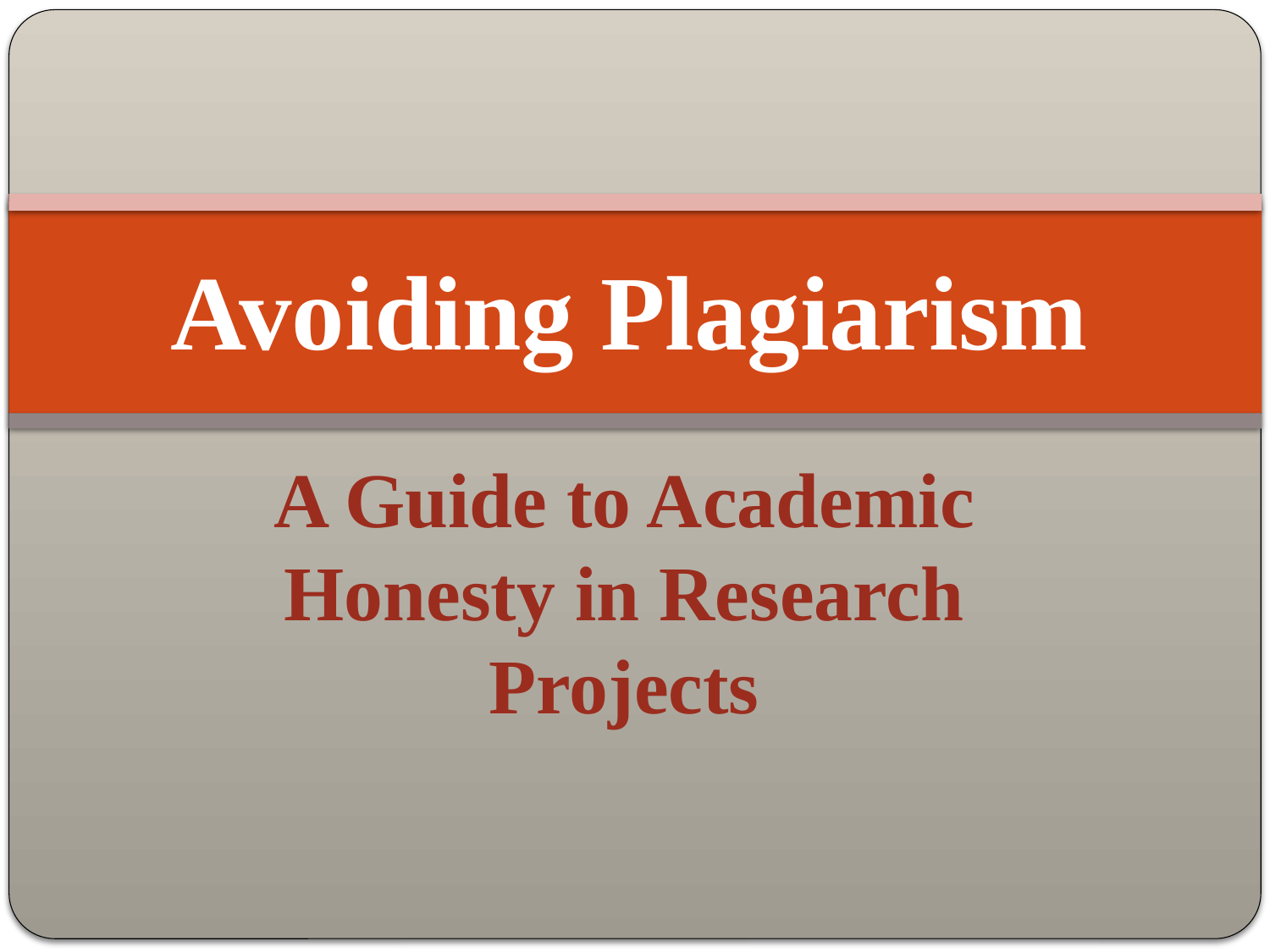

# Avoiding Plagiarism
A Guide to Academic Honesty in Research Projects